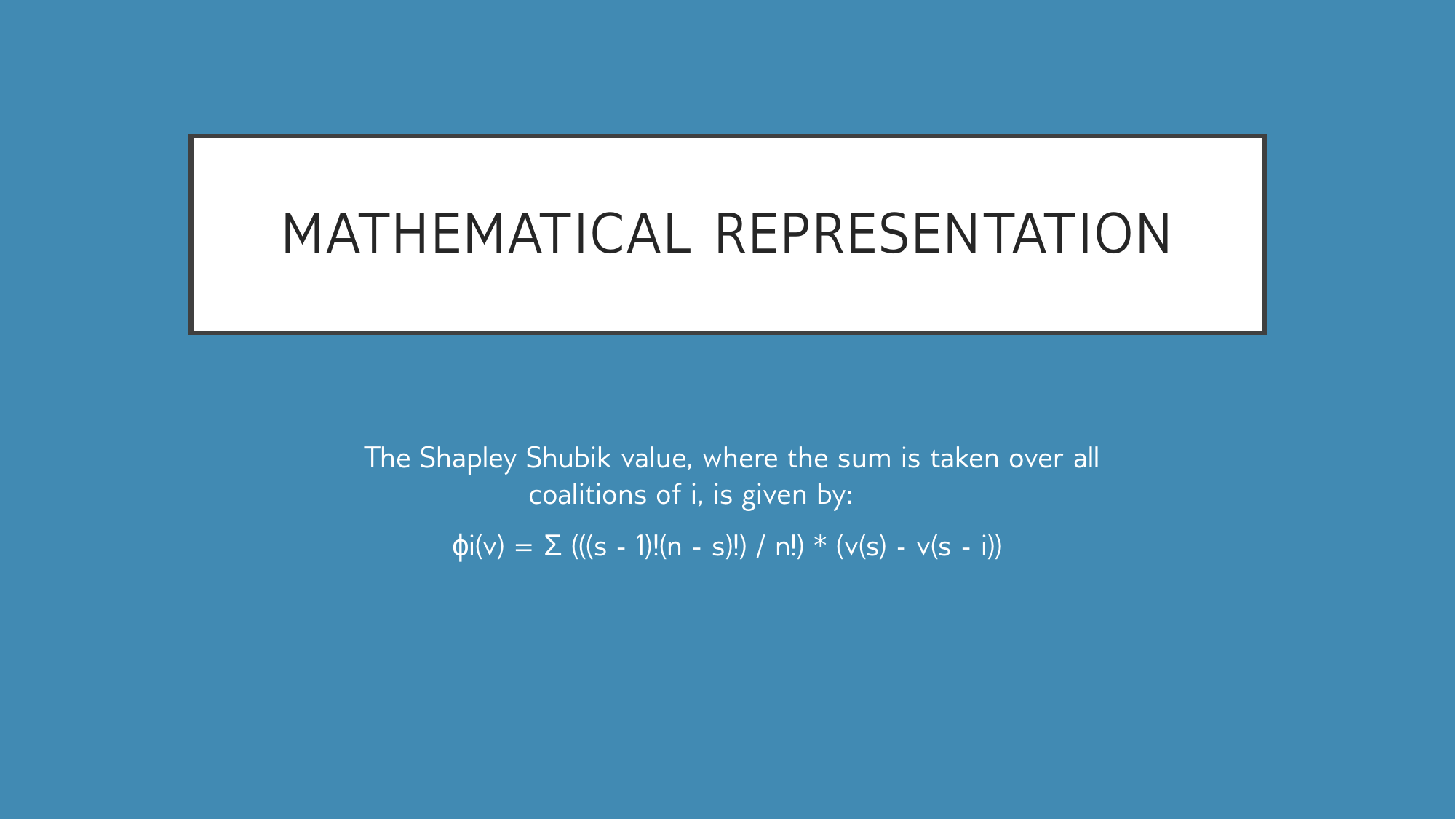

# mathematical representation
 The Shapley Shubik value, where the sum is taken over all coalitions of i, is given by:
ϕi(v) = Σ (((s − 1)!(n − s)!) / n!) * (v(s) − v(s − i))